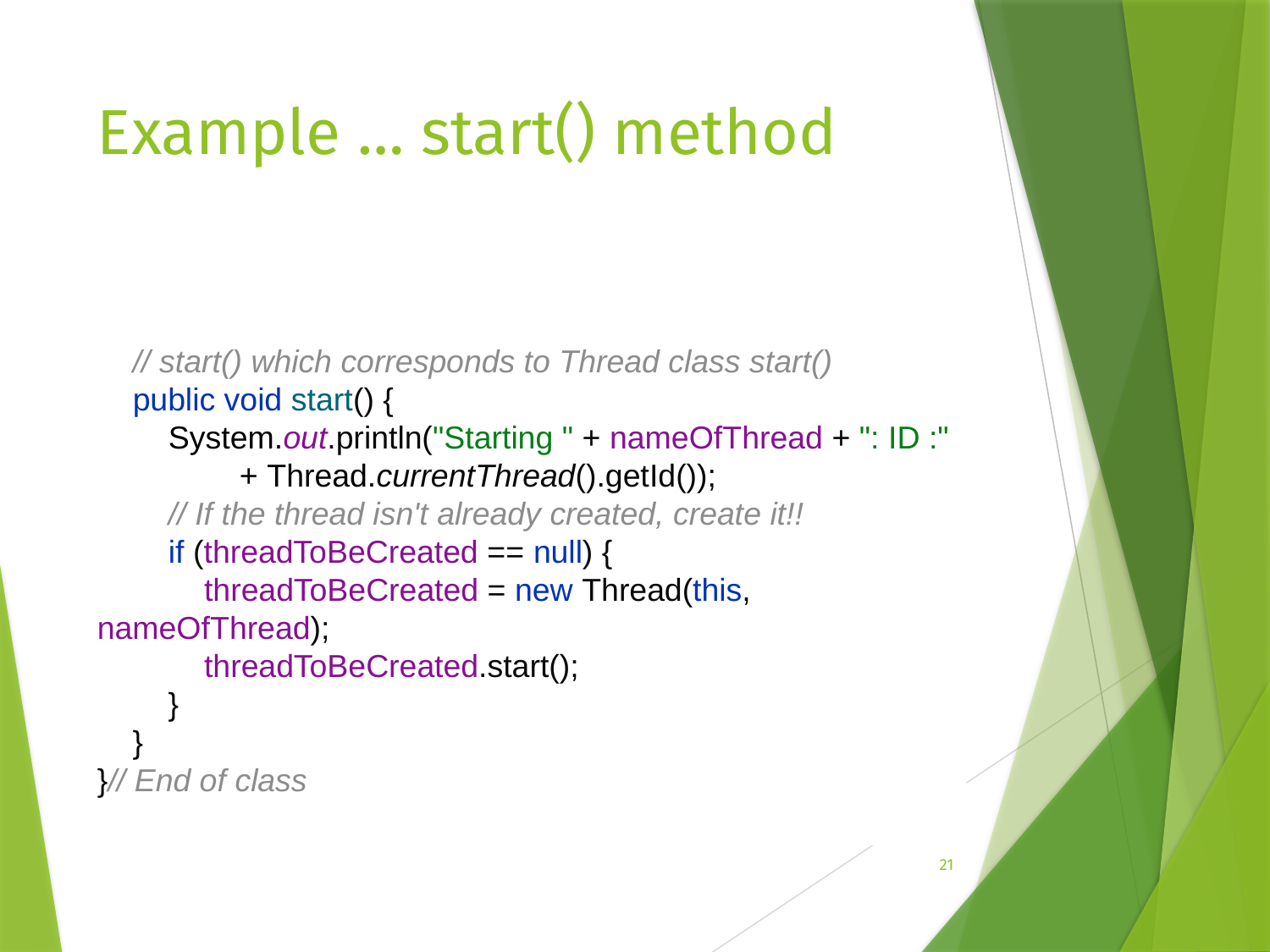

# Example … start() method
    // start() which corresponds to Thread class start()
    public void start() {
        System.out.println("Starting " + nameOfThread + ": ID :"
                + Thread.currentThread().getId());
        // If the thread isn't already created, create it!!
        if (threadToBeCreated == null) {
            threadToBeCreated = new Thread(this, nameOfThread);
            threadToBeCreated.start();
        }
    }
}// End of class
21